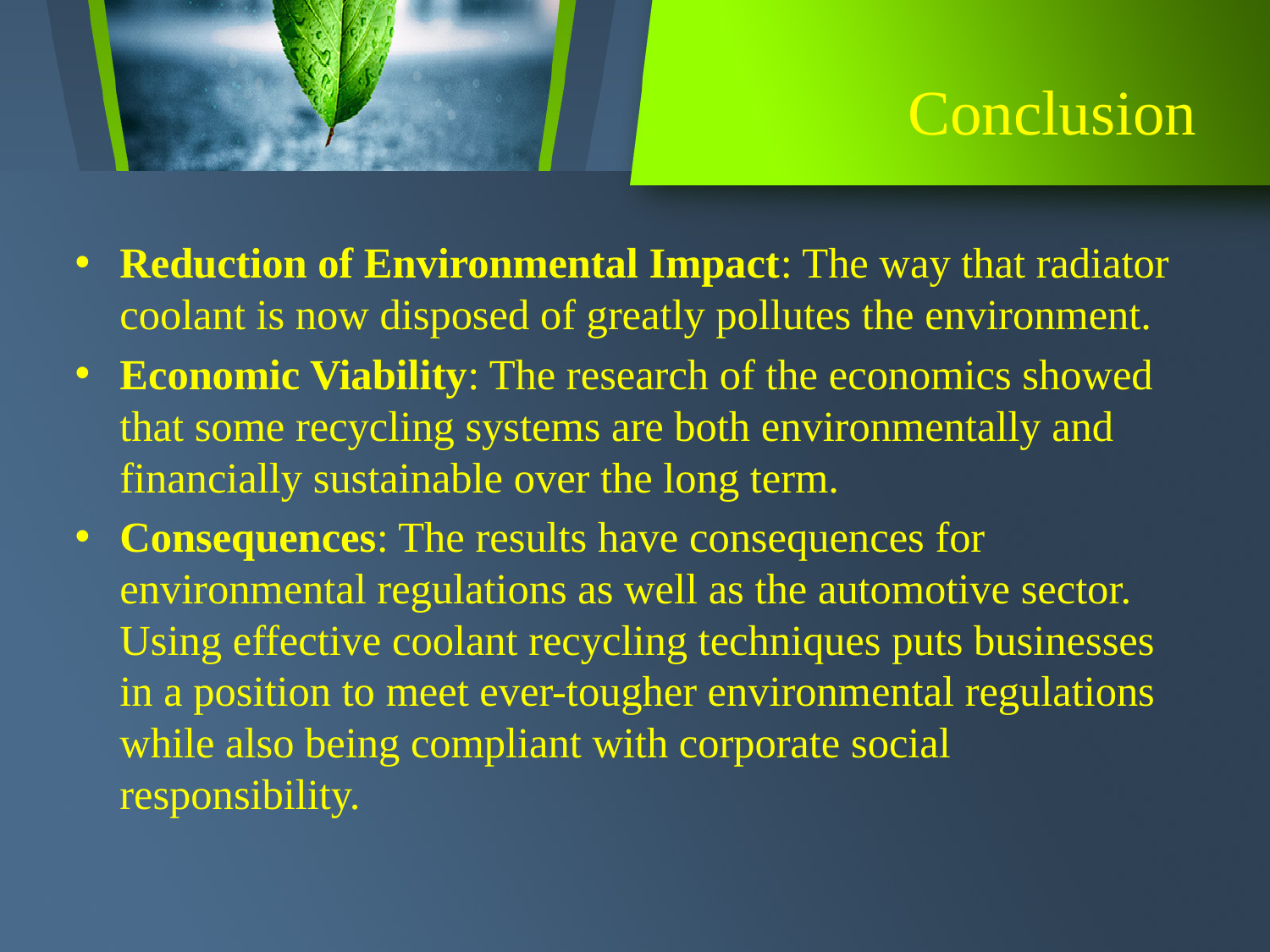

# Conclusion
Reduction of Environmental Impact: The way that radiator coolant is now disposed of greatly pollutes the environment.
Economic Viability: The research of the economics showed that some recycling systems are both environmentally and financially sustainable over the long term.
Consequences: The results have consequences for environmental regulations as well as the automotive sector. Using effective coolant recycling techniques puts businesses in a position to meet ever-tougher environmental regulations while also being compliant with corporate social responsibility.